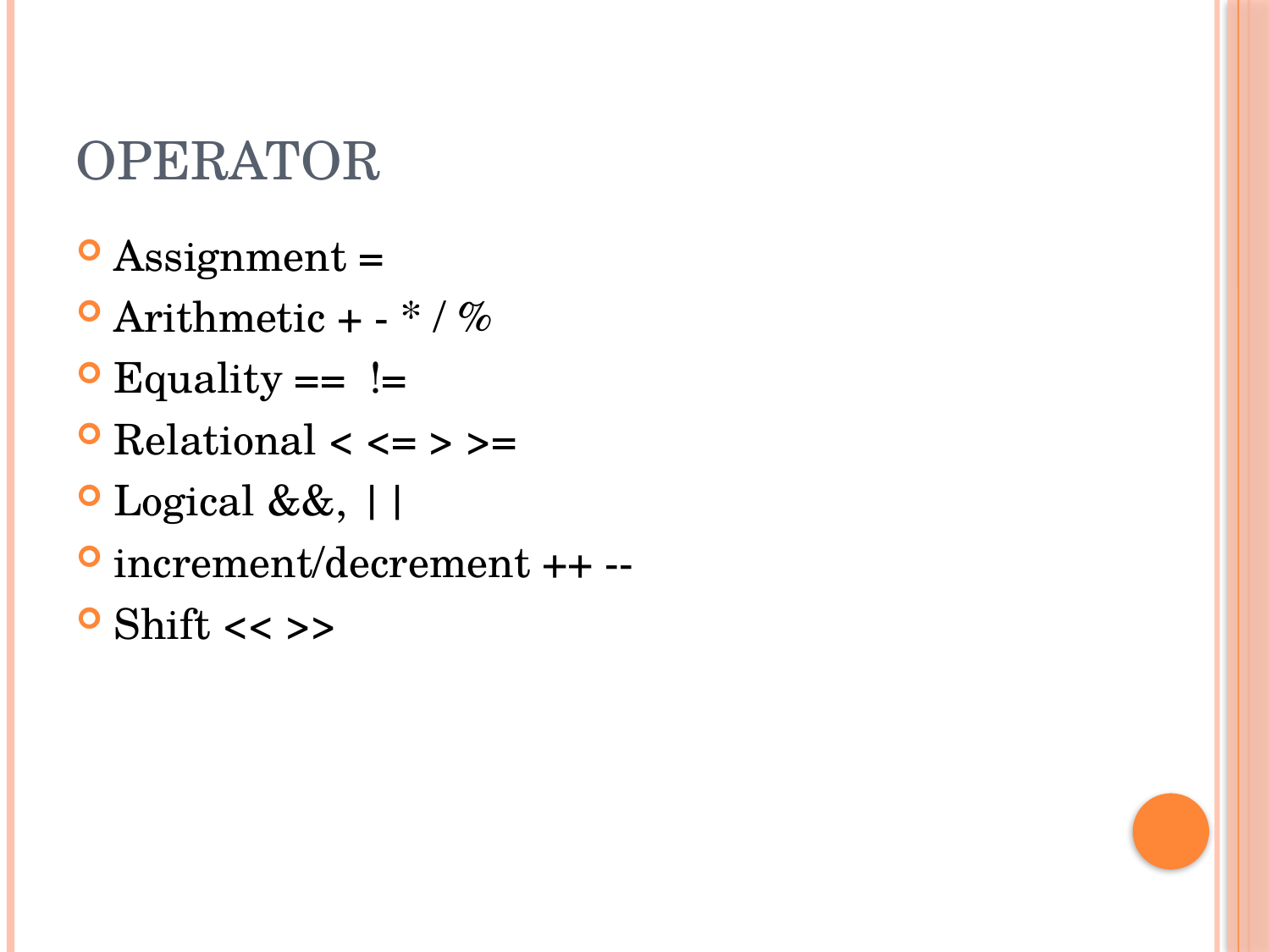

# Operator
Assignment =
Arithmetic + - * / %
Equality ==  !=
Relational < <= > >=
Logical &&, ||
increment/decrement ++ --
Shift << >>